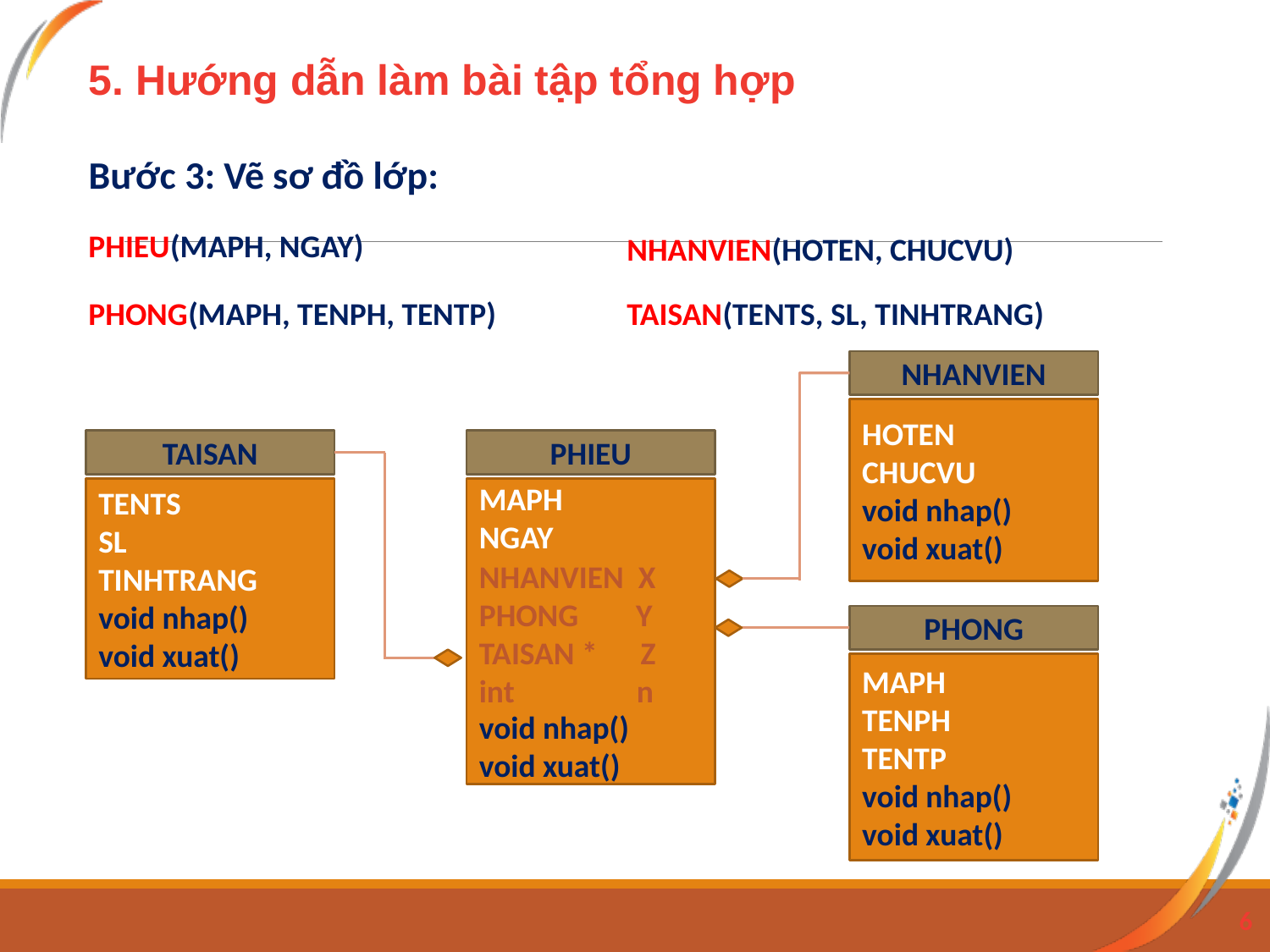

5. Hướng dẫn làm bài tập tổng hợp
Bước 3: Vẽ sơ đồ lớp:
PHIEU(MAPH, NGAY)
NHANVIEN(HOTEN, CHUCVU)
PHONG(MAPH, TENPH, TENTP)
TAISAN(TENTS, SL, TINHTRANG)
NHANVIEN

HOTEN
CHUCVU
void nhap()
void xuat()
TAISAN
PHIEU
TENTS
SL
TINHTRANG
void nhap()
void xuat()
MAPH
NGAY

void nhap()
void xuat()
NHANVIEN  X
PHONG        Y
TAISAN *      Z
int                 n
PHONG
MAPH
TENPH
TENTP
void nhap()
void xuat()
6